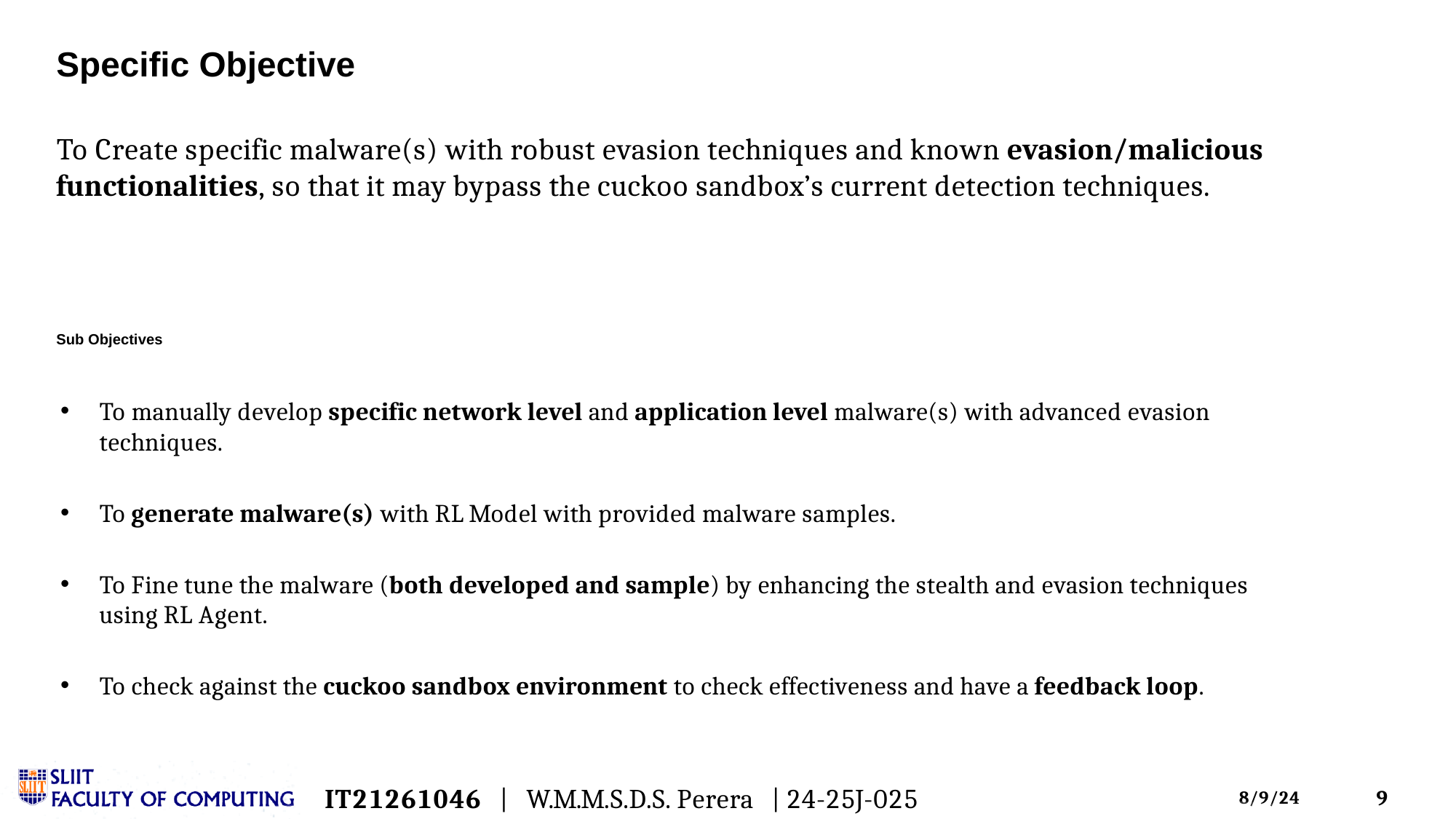

Specific Objective

To Create specific malware(s) with robust evasion techniques and known evasion/malicious functionalities, so that it may bypass the cuckoo sandbox’s current detection techniques.
# Sub Objectives
To manually develop specific network level and application level malware(s) with advanced evasion techniques.

To generate malware(s) with RL Model with provided malware samples.

To Fine tune the malware (both developed and sample) by enhancing the stealth and evasion techniques using RL Agent.

To check against the cuckoo sandbox environment to check effectiveness and have a feedback loop.

IT21261046   |   W.M.M.S.D.S. Perera   | 24-25J-025